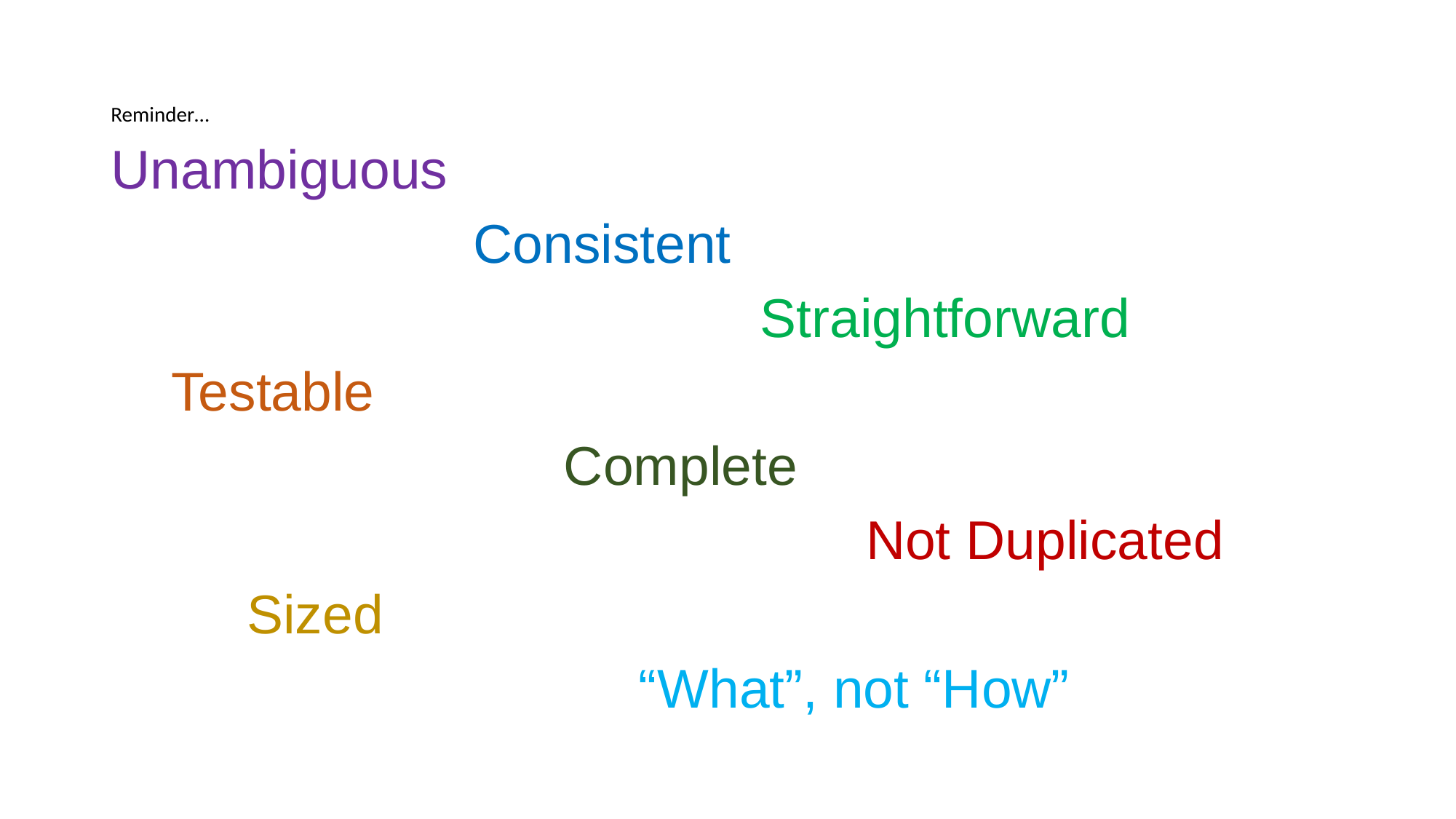

Reminder…
Unambiguous
                        Consistent
                                           Straightforward
    Testable
                              Complete
                                                  Not Duplicated
         Sized
                                   “What”, not “How”